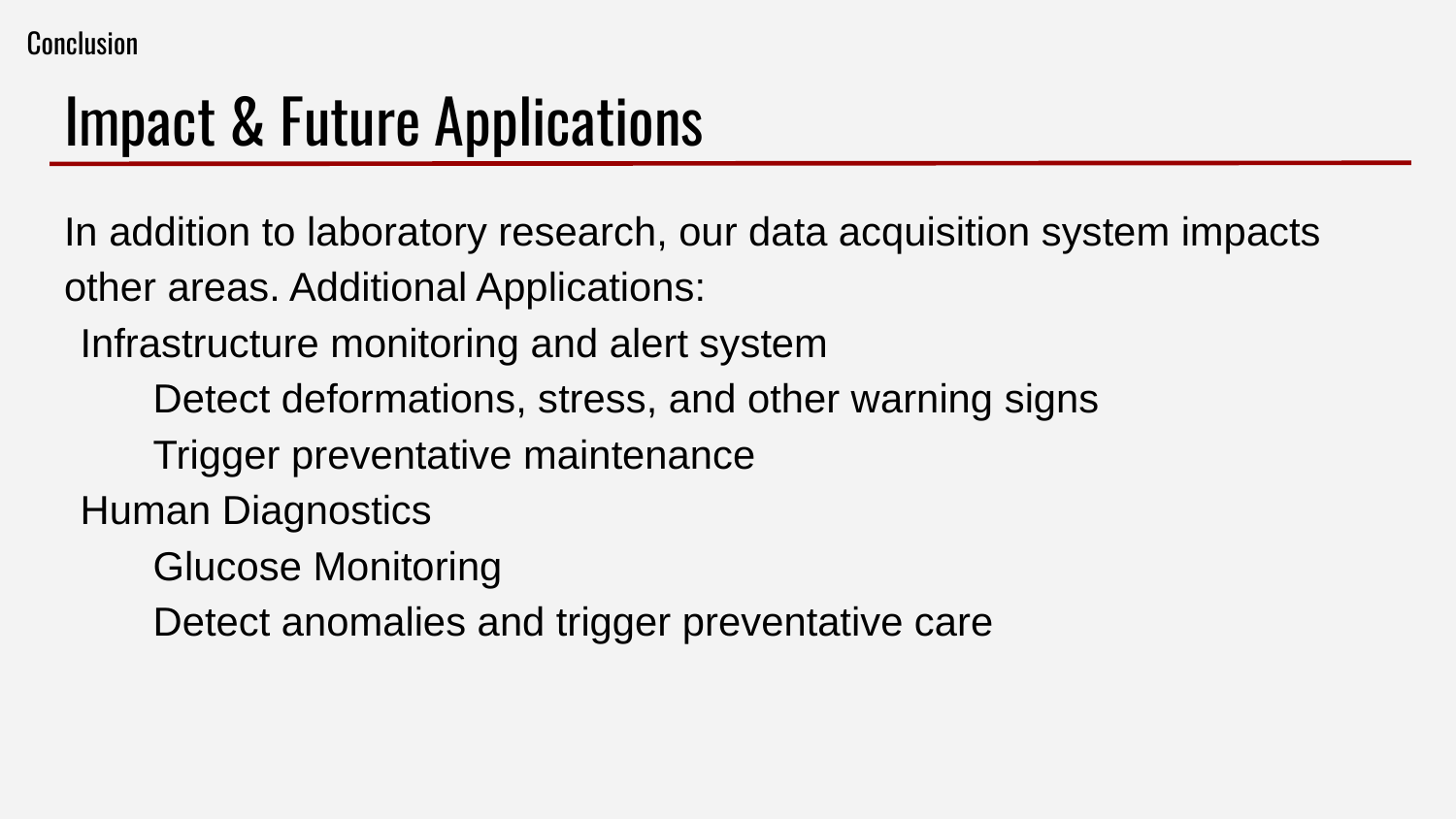

Conclusion
# Impact & Future Applications
In addition to laboratory research, our data acquisition system impacts other areas. Additional Applications:
Infrastructure monitoring and alert system
Detect deformations, stress, and other warning signs
Trigger preventative maintenance
Human Diagnostics
Glucose Monitoring
Detect anomalies and trigger preventative care